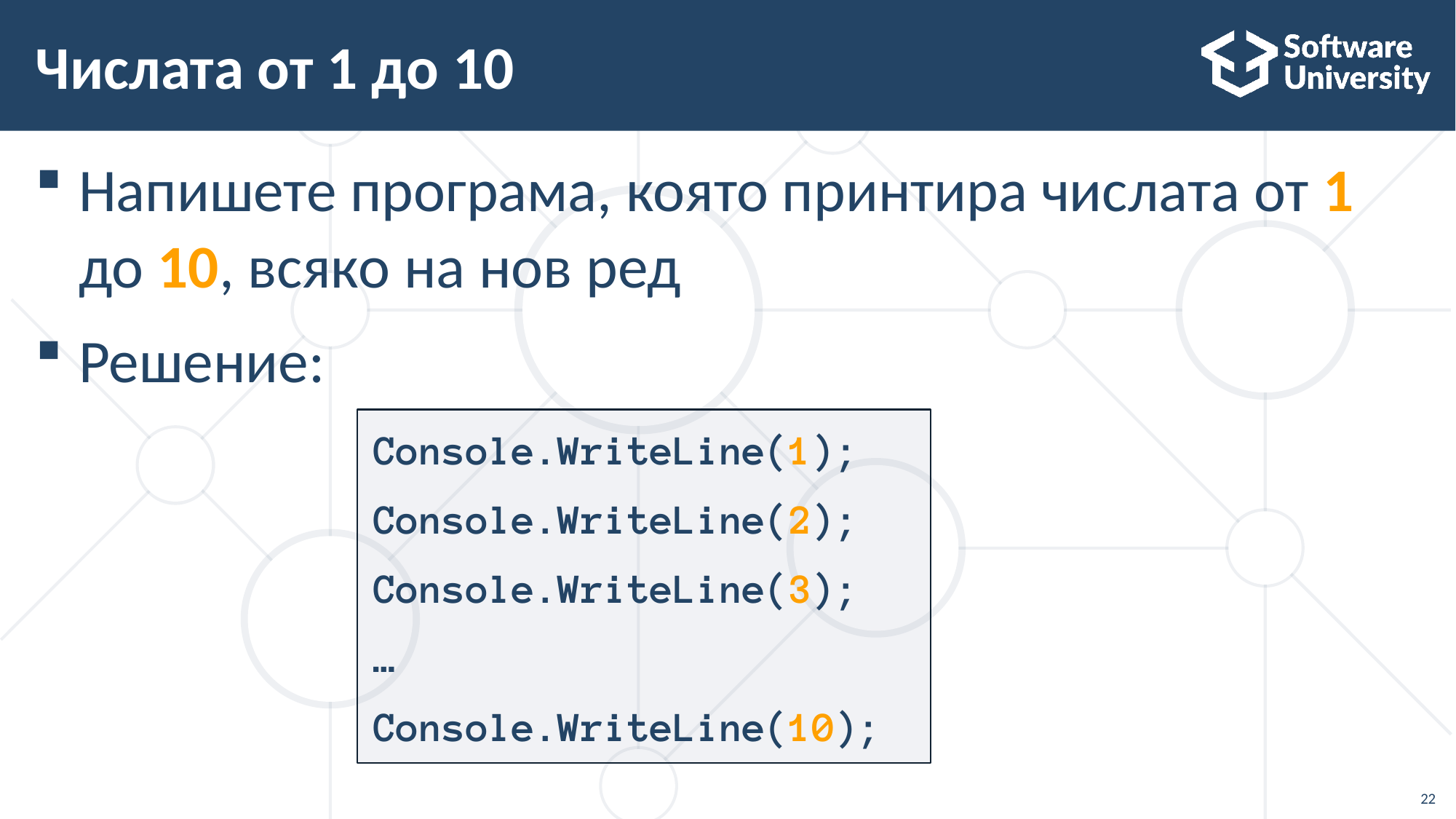

# Числата от 1 до 10
Напишете програма, която принтира числата от 1 до 10, всяко на нов ред
Решение:
Console.WriteLine(1);
Console.WriteLine(2);
Console.WriteLine(3);
…
Console.WriteLine(10);
22